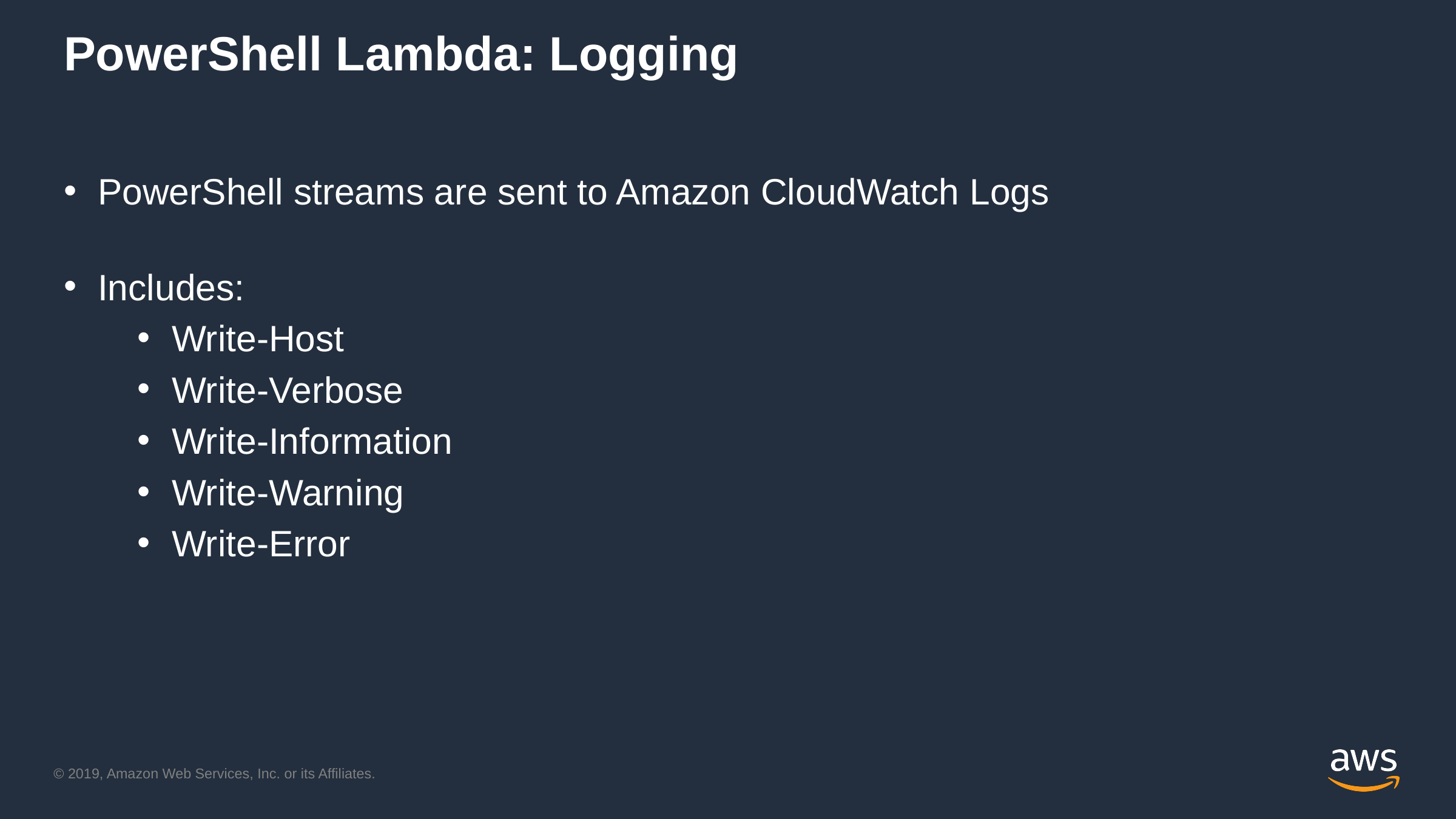

# PowerShell Lambda: Logging
PowerShell streams are sent to Amazon CloudWatch Logs
Includes:
Write-Host
Write-Verbose
Write-Information
Write-Warning
Write-Error